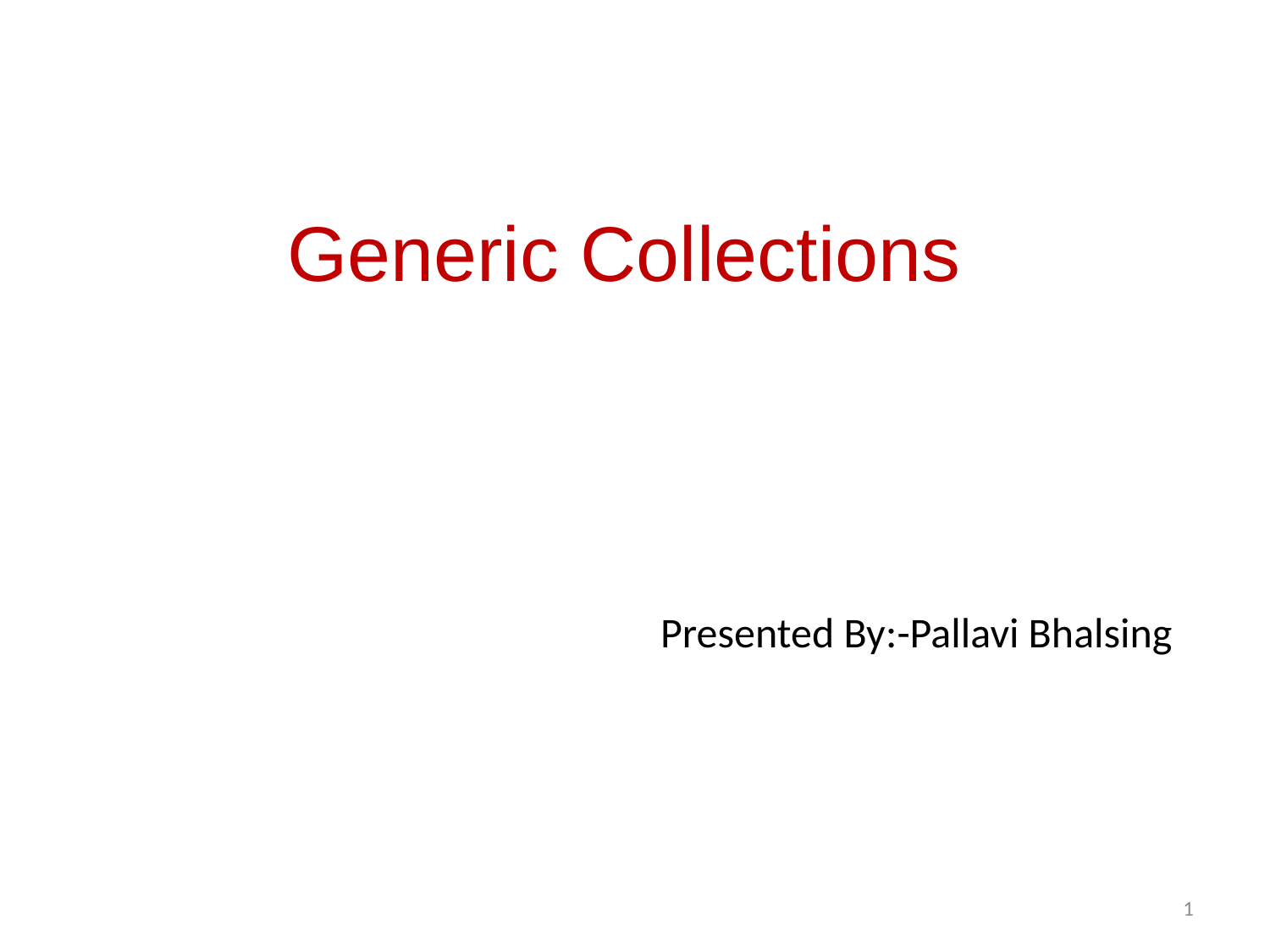

# Generic Collections

                                                Presented By:-Pallavi Bhalsing
1